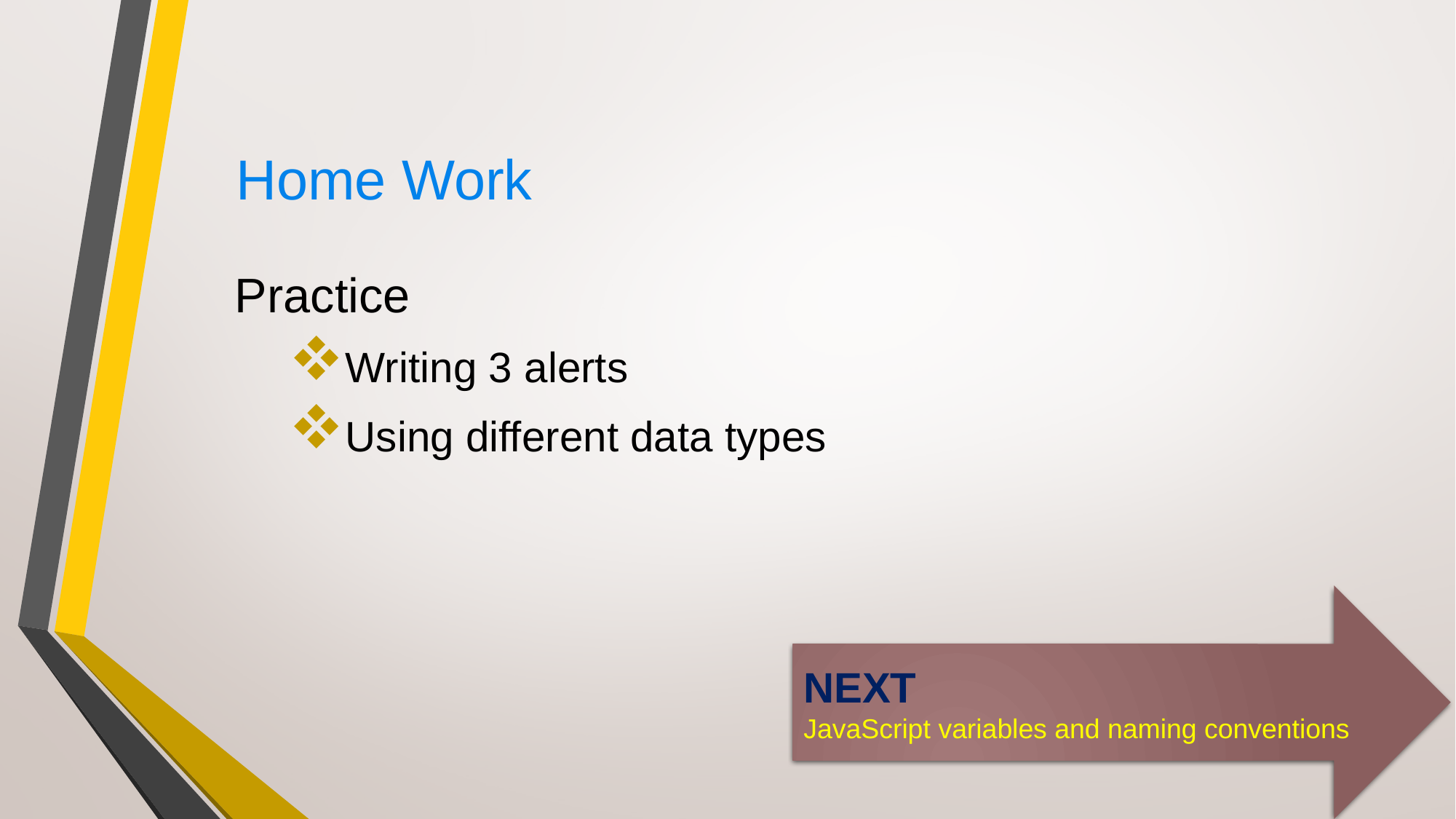

# Home Work
Practice
Writing 3 alerts
Using different data types
NEXT
JavaScript variables and naming conventions